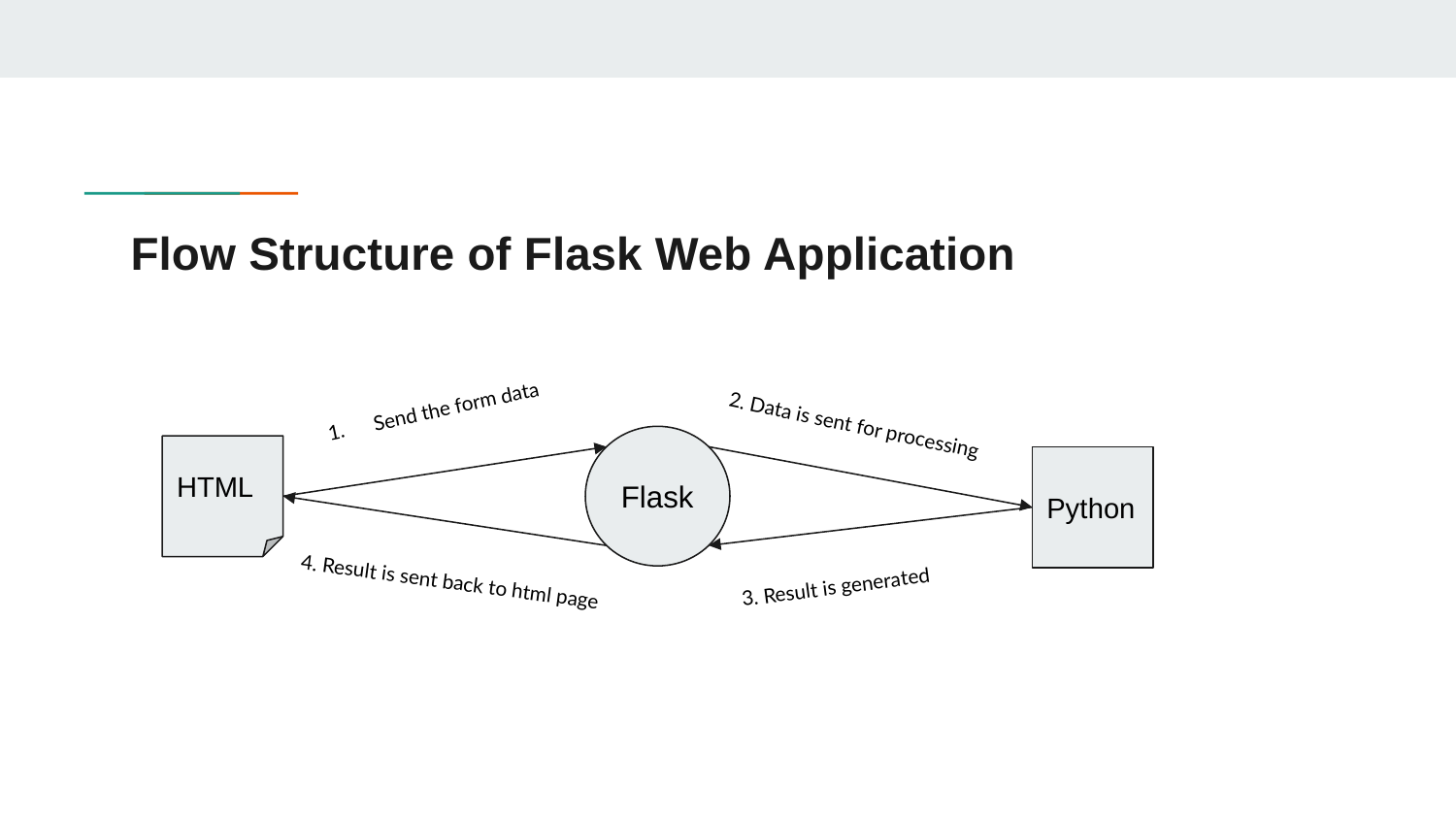

# Flow Structure of Flask Web Application

Send the form data
2. Data is sent for processing
Flask
HTML
Python
4. Result is sent back to html page
3. Result is generated